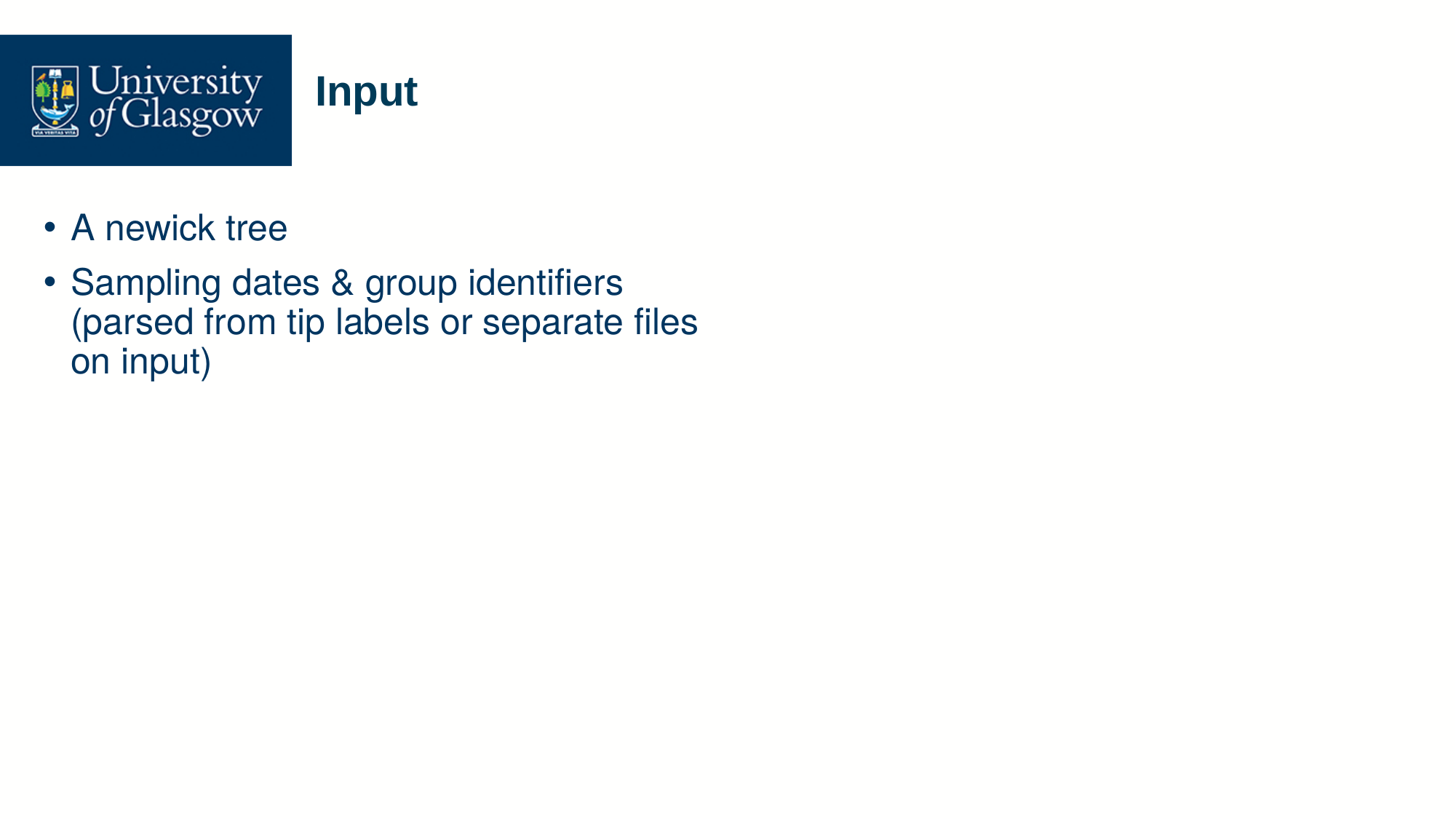

# Input
A newick tree
Sampling dates & group identifiers (parsed from tip labels or separate files on input)